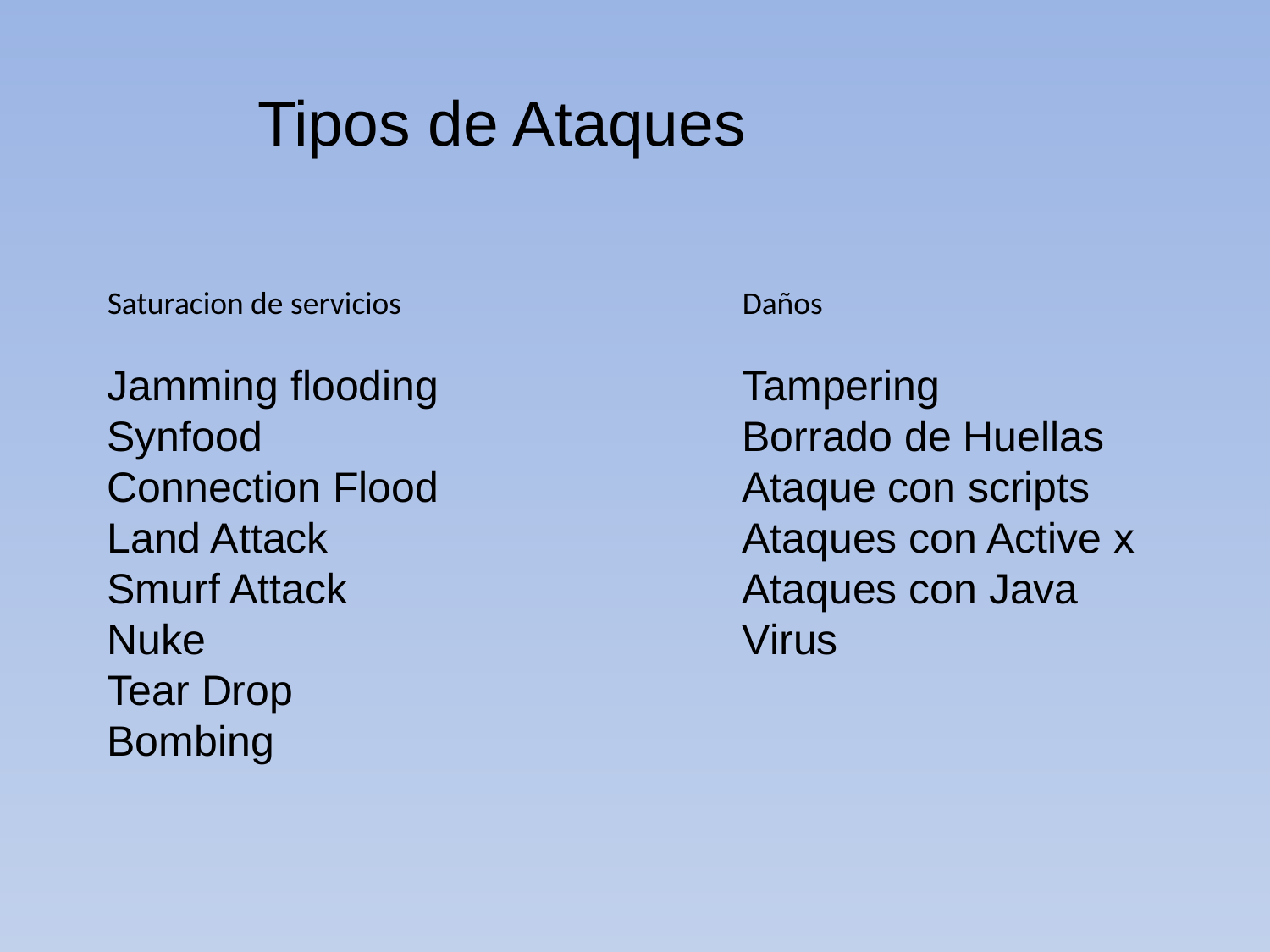

Tipos de Ataques
Saturacion de servicios			Daños

Jamming flooding			Tampering
Synfood				Borrado de Huellas
Connection Flood			Ataque con scripts
Land Attack				Ataques con Active x
Smurf Attack				Ataques con Java
Nuke					Virus
Tear Drop
Bombing